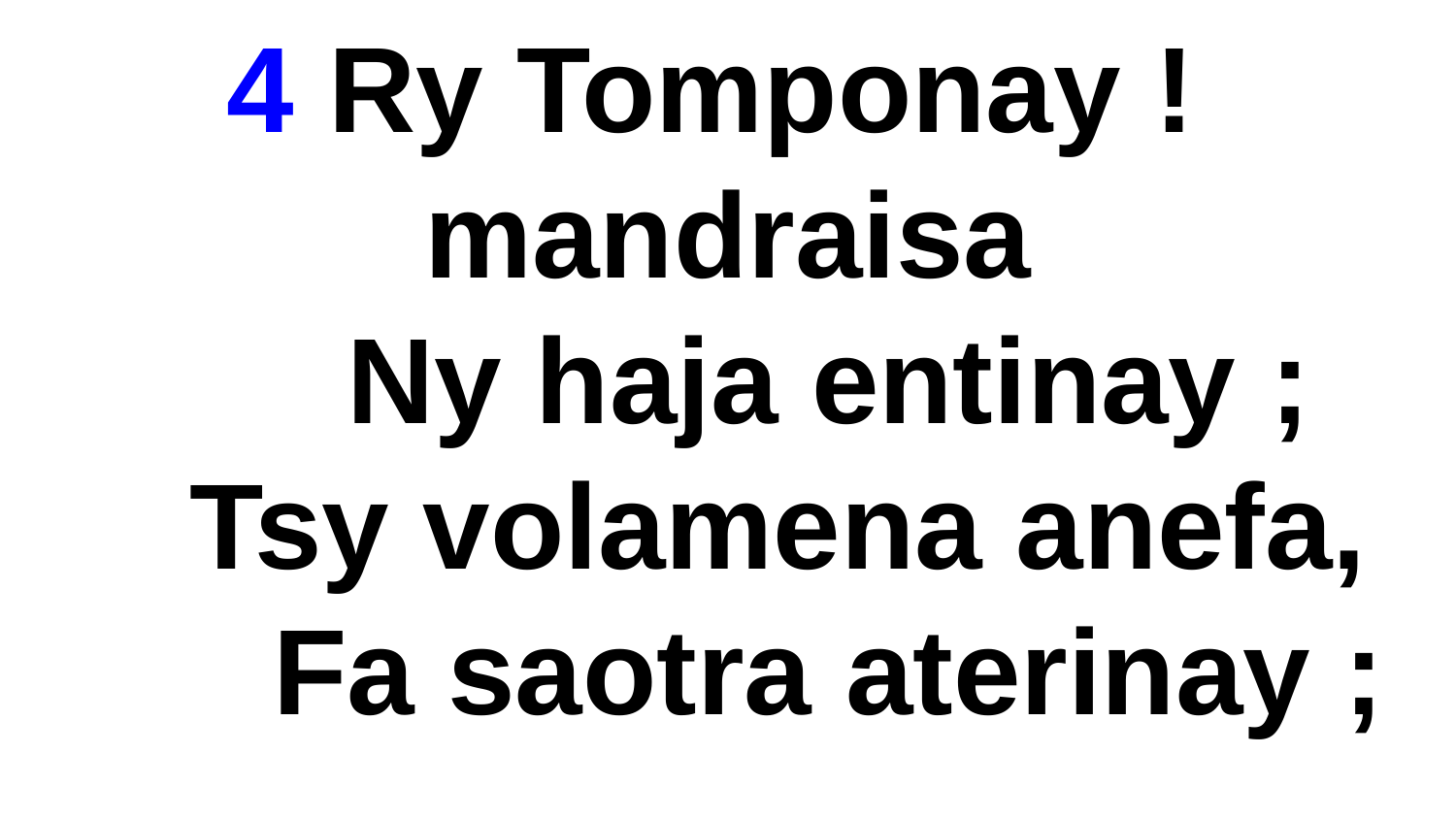

4 Ry Tomponay !  mandraisa
      Ny haja entinay ;
   Tsy volamena anefa,
      Fa saotra aterinay ;